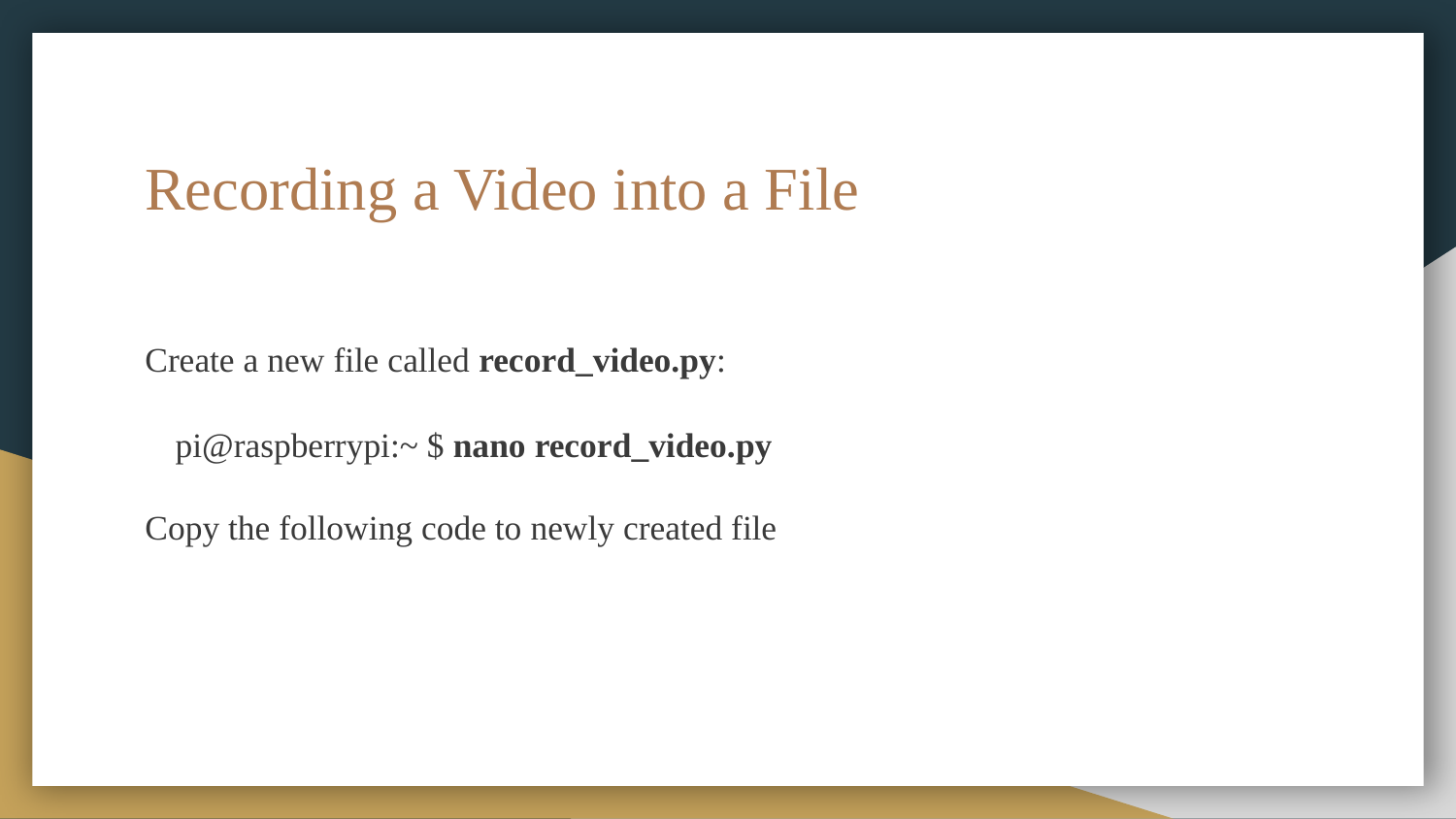

# Recording a Video into a File
Create a new file called record_video.py:
pi@raspberrypi:~ $ nano record_video.py
Copy the following code to newly created file